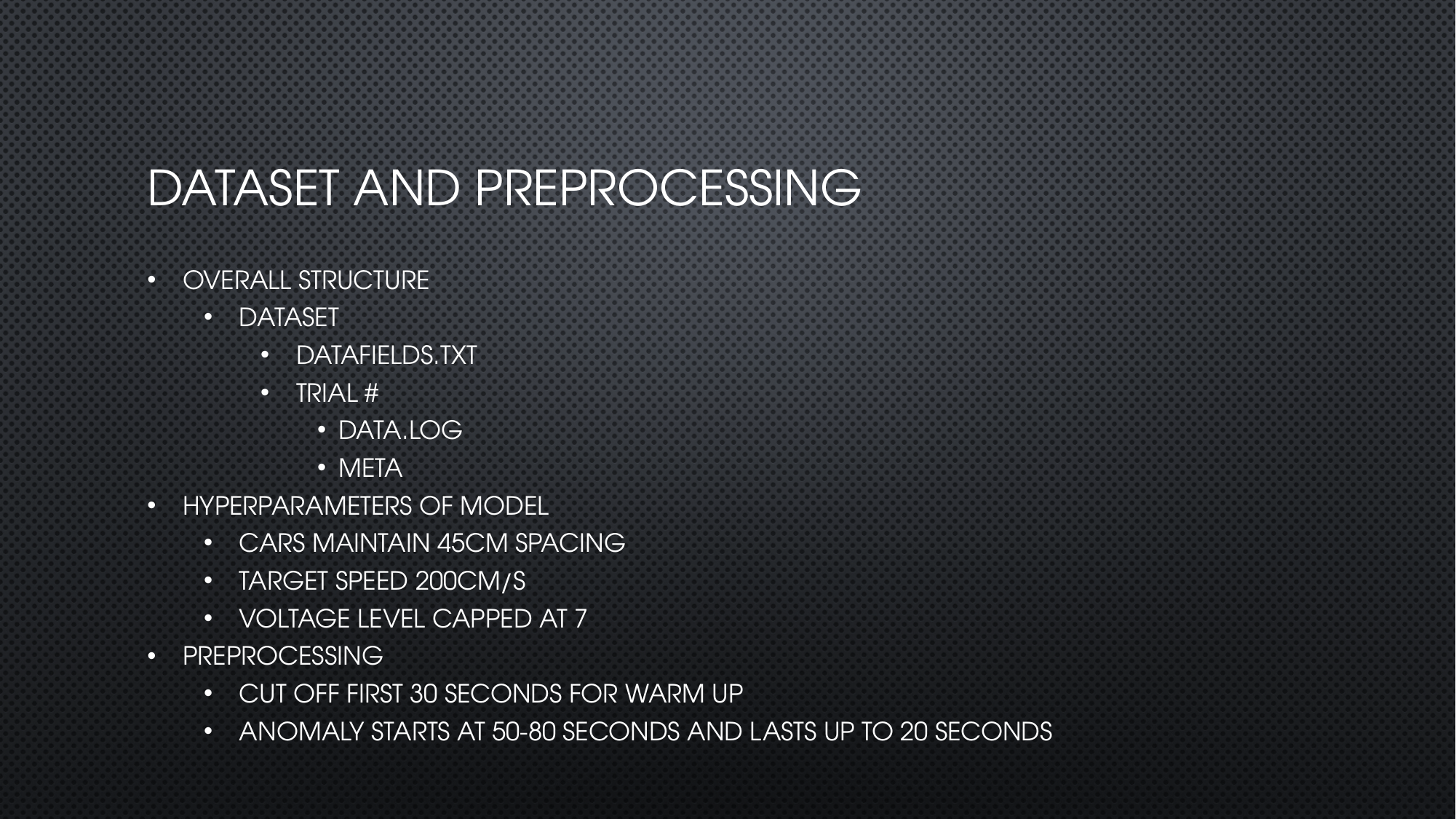

# Dataset and preprocessing

Overall structure
Dataset
Datafields.txt
Trial #
Data.log
Meta
Hyperparameters of model
Cars maintain 45cm spacing
Target speed 200cm/s
Voltage level capped at 7
Preprocessing
Cut off first 30 seconds for warm up
Anomaly starts at 50-80 seconds and lasts up to 20 seconds